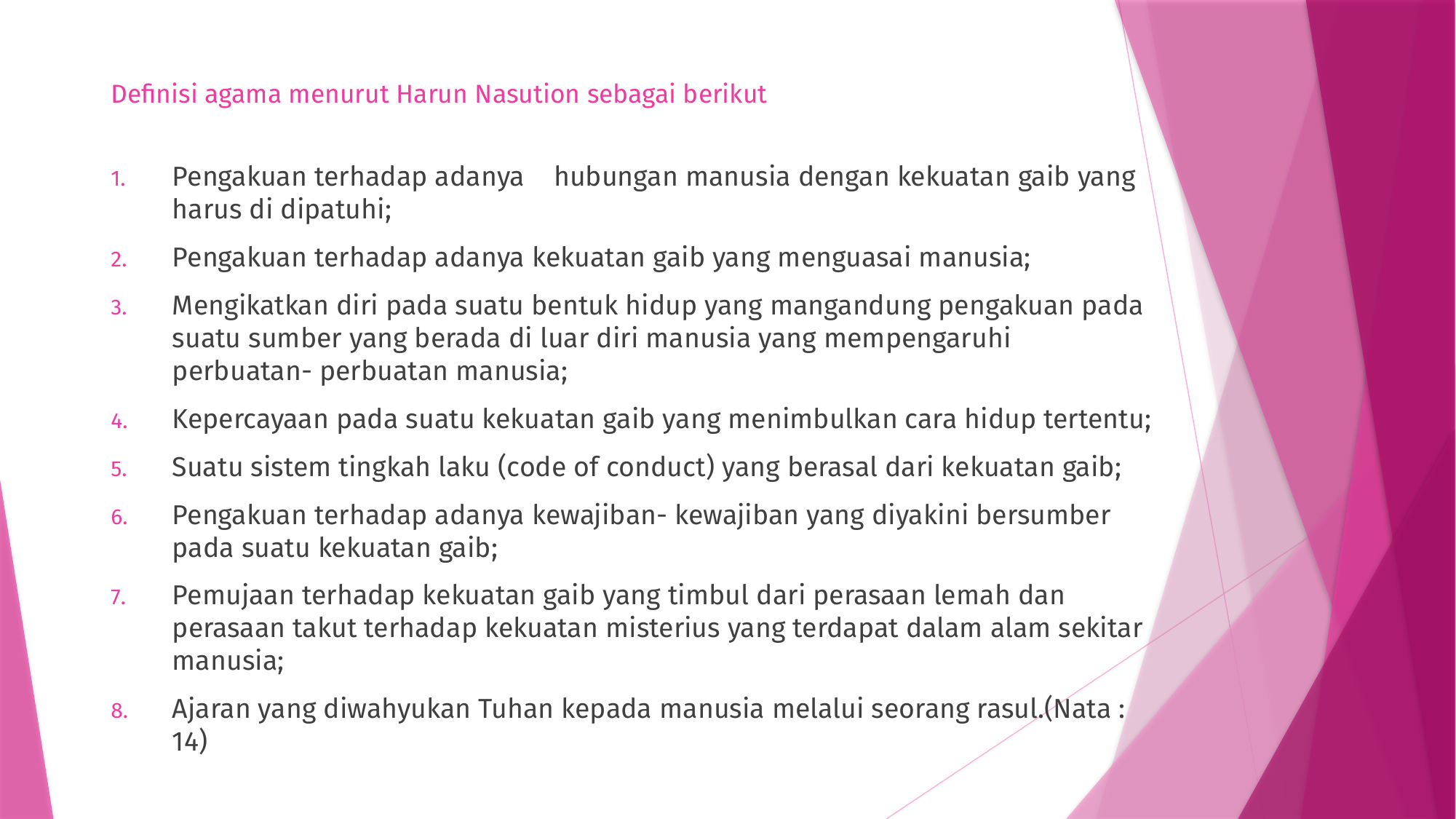

# Definisi agama menurut Harun Nasution sebagai berikut
Pengakuan terhadap adanya    hubungan manusia dengan kekuatan gaib yang harus di dipatuhi;
Pengakuan terhadap adanya kekuatan gaib yang menguasai manusia;
Mengikatkan diri pada suatu bentuk hidup yang mangandung pengakuan pada suatu sumber yang berada di luar diri manusia yang mempengaruhi perbuatan- perbuatan manusia;
Kepercayaan pada suatu kekuatan gaib yang menimbulkan cara hidup tertentu;
Suatu sistem tingkah laku (code of conduct) yang berasal dari kekuatan gaib;
Pengakuan terhadap adanya kewajiban- kewajiban yang diyakini bersumber pada suatu kekuatan gaib;
Pemujaan terhadap kekuatan gaib yang timbul dari perasaan lemah dan perasaan takut terhadap kekuatan misterius yang terdapat dalam alam sekitar manusia;
Ajaran yang diwahyukan Tuhan kepada manusia melalui seorang rasul.(Nata : 14)